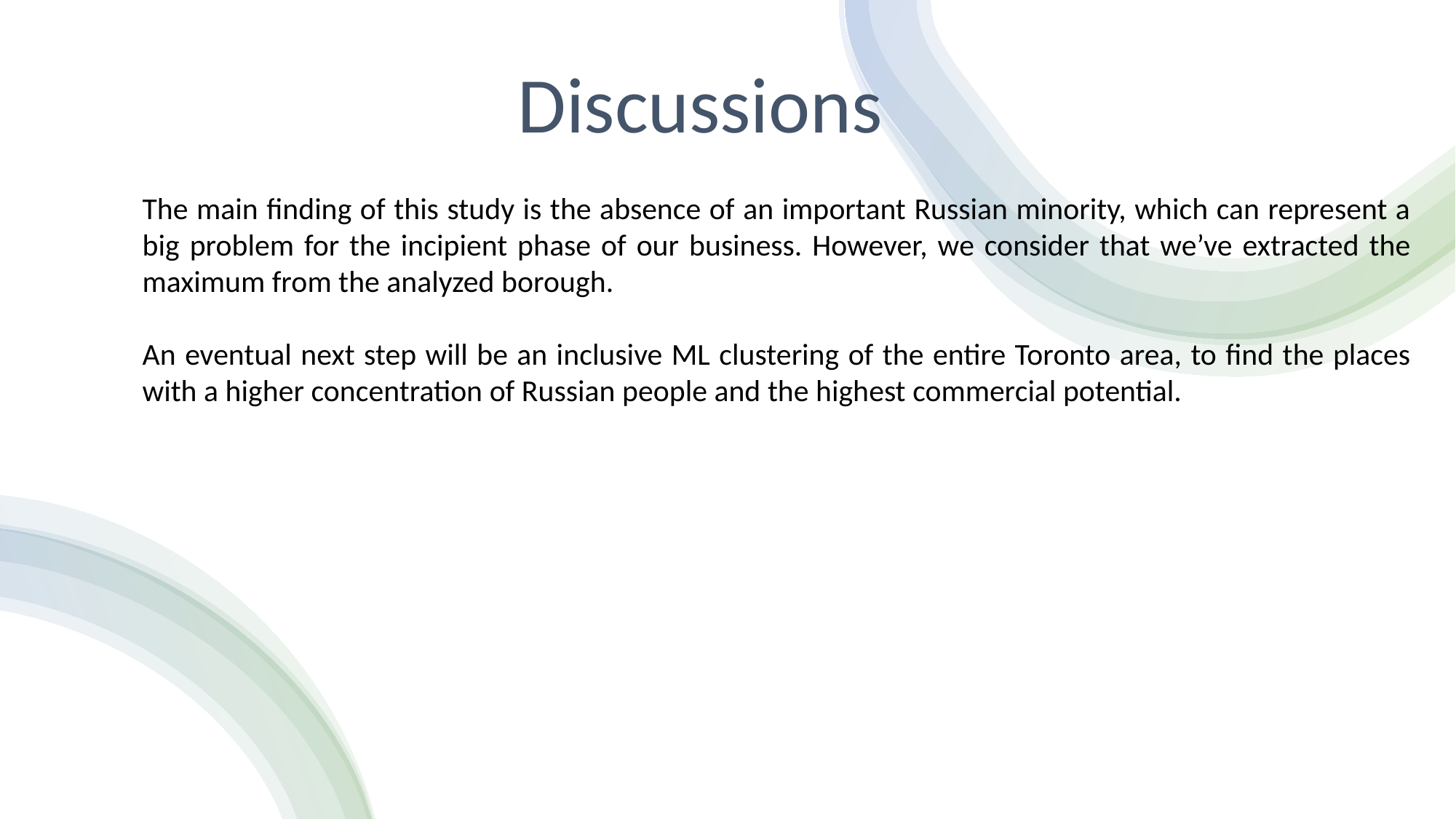

# Discussions
The main finding of this study is the absence of an important Russian minority, which can represent a big problem for the incipient phase of our business. However, we consider that we’ve extracted the maximum from the analyzed borough.

An eventual next step will be an inclusive ML clustering of the entire Toronto area, to find the places with a higher concentration of Russian people and the highest commercial potential.